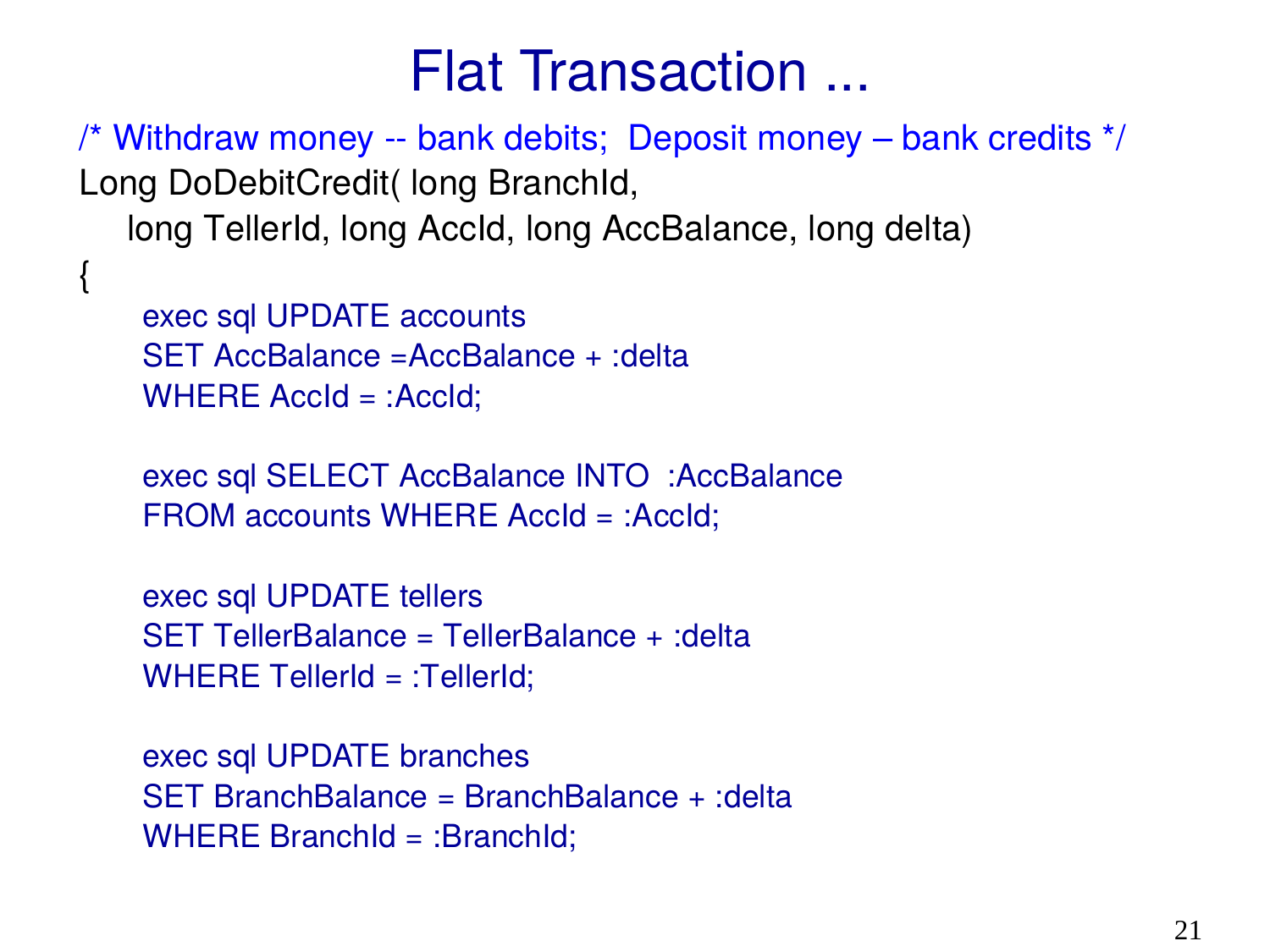

# Flat Transaction ...
/* Withdraw money -- bank debits;  Deposit money – bank credits */
Long DoDebitCredit( long BranchId,
	long TellerId, long AccId, long AccBalance, long delta)
{
exec sql UPDATE accounts
SET AccBalance =AccBalance + :delta
WHERE AccId = :AccId;

exec sql SELECT AccBalance INTO  :AccBalance
FROM accounts WHERE AccId = :AccId;

exec sql UPDATE tellers
SET TellerBalance = TellerBalance + :delta
WHERE TellerId = :TellerId;

exec sql UPDATE branches
SET BranchBalance = BranchBalance + :delta
WHERE BranchId = :BranchId;